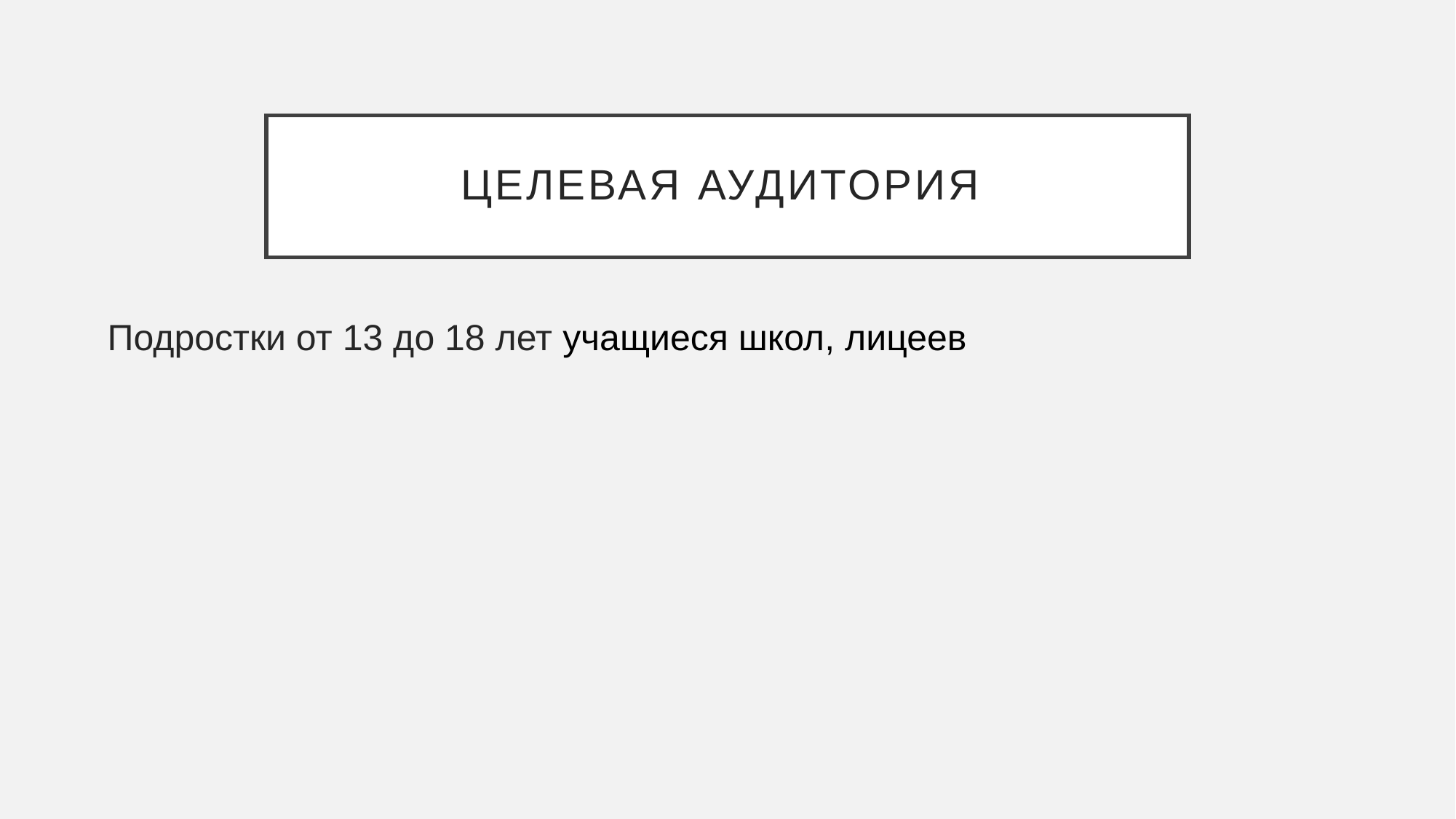

# Целевая аудитория
Подростки от 13 до 18 лет учащиеся школ, лицеев